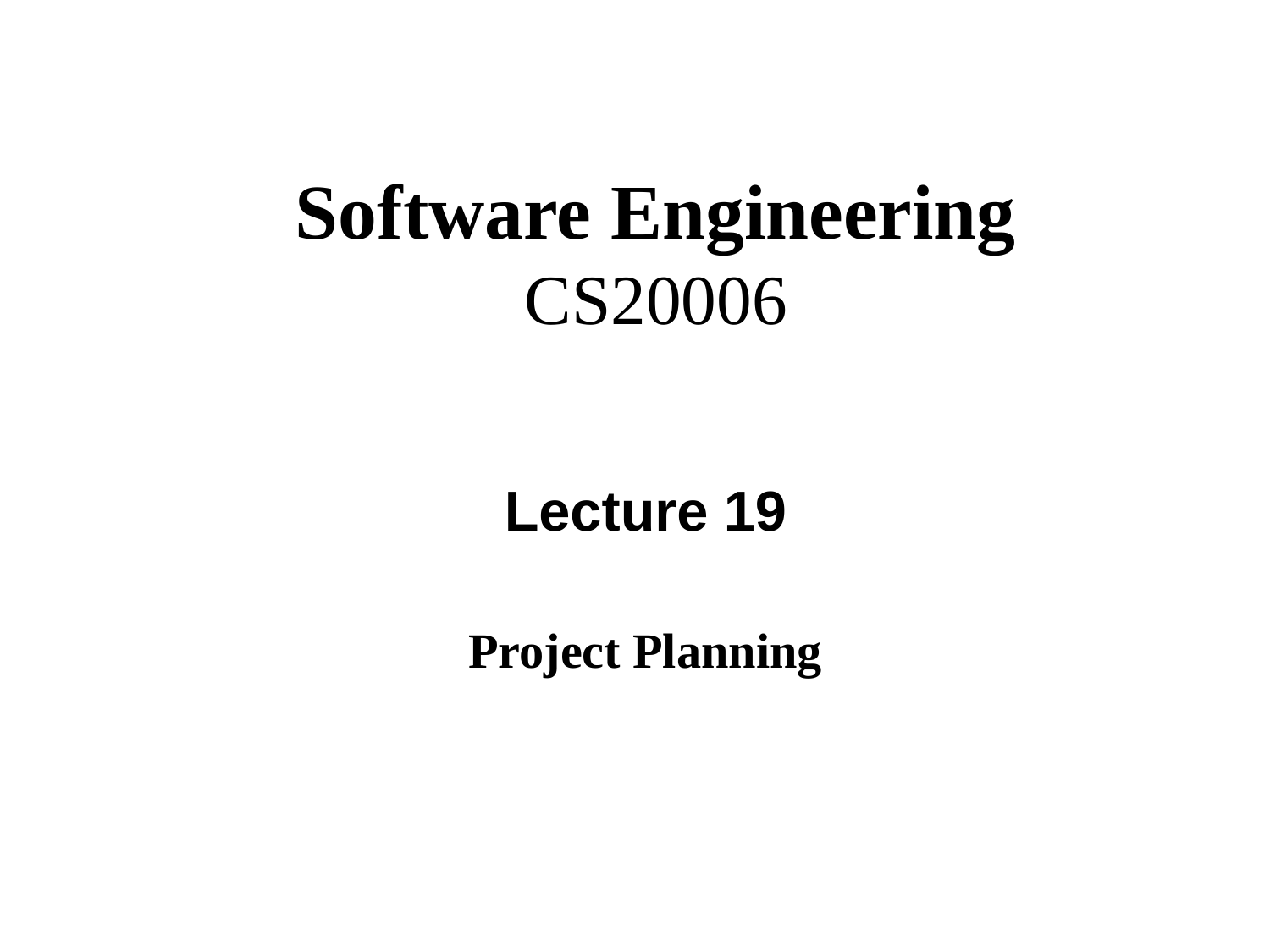

# Software Engineering CS20006
Lecture 19

Project Planning